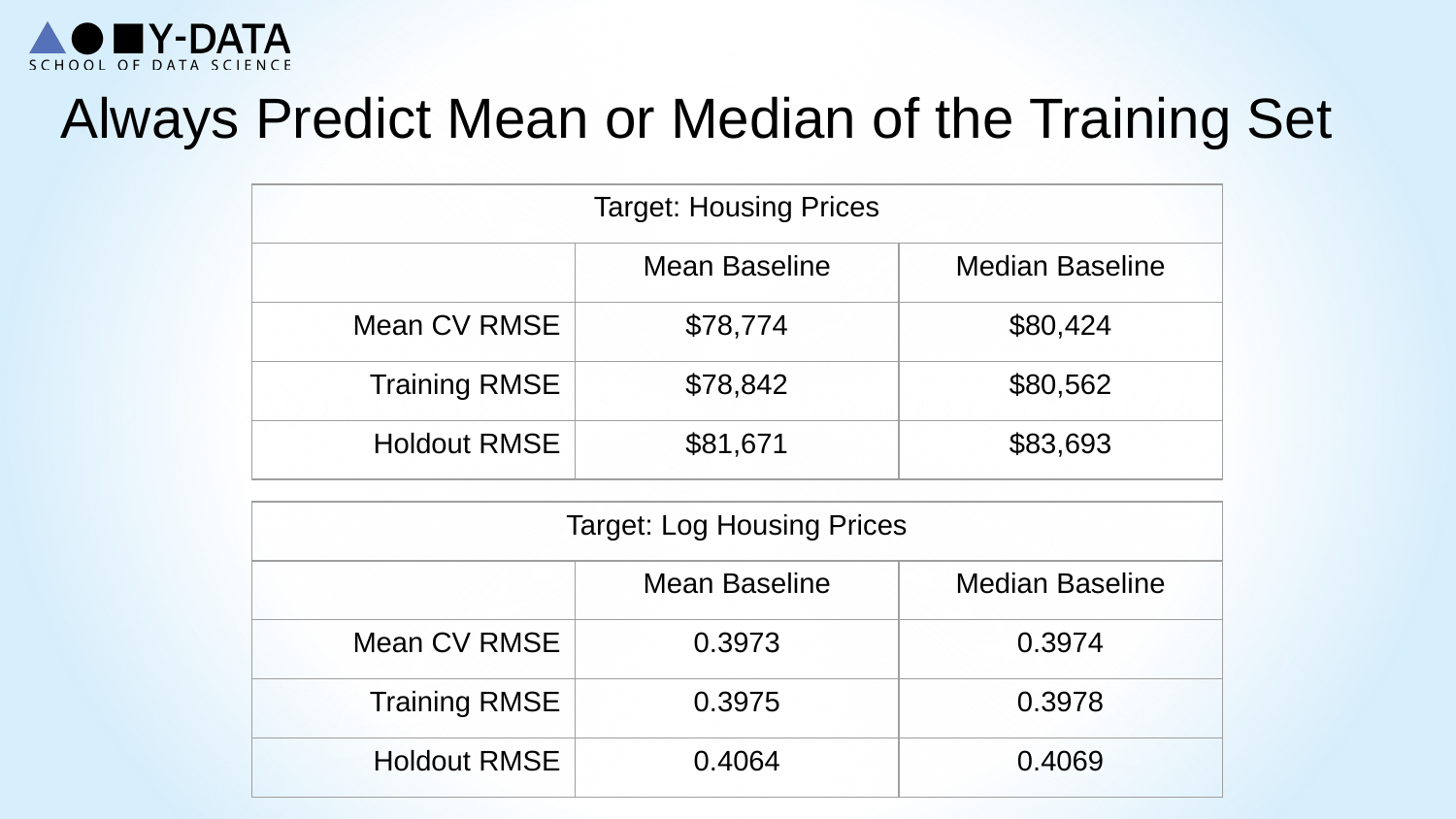

# Always Predict Mean or Median of the Training Set
| Target: Housing Prices |  |  |
| --- | --- | --- |
|  | Mean Baseline | Median Baseline |
| Mean CV RMSE | $78,774 | $80,424 |
| Training RMSE | $78,842 | $80,562 |
| Holdout RMSE | $81,671 | $83,693 |
| Target: Log Housing Prices |  |  |
| --- | --- | --- |
|  | Mean Baseline | Median Baseline |
| Mean CV RMSE | 0.3973 | 0.3974 |
| Training RMSE | 0.3975 | 0.3978 |
| Holdout RMSE | 0.4064 | 0.4069 |